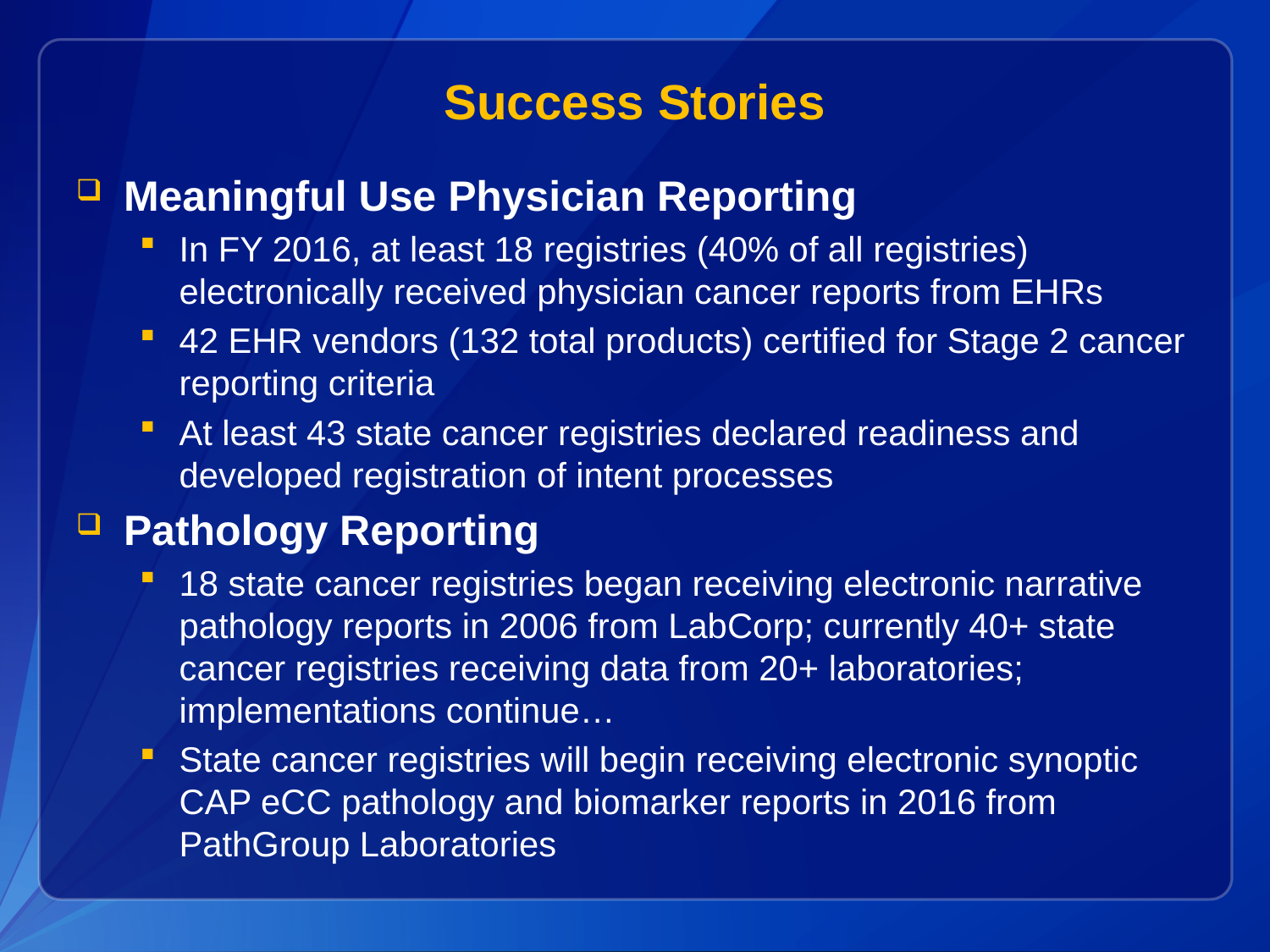

# Success Stories
Meaningful Use Physician Reporting
In FY 2016, at least 18 registries (40% of all registries) electronically received physician cancer reports from EHRs
42 EHR vendors (132 total products) certified for Stage 2 cancer reporting criteria
At least 43 state cancer registries declared readiness and developed registration of intent processes
Pathology Reporting
18 state cancer registries began receiving electronic narrative pathology reports in 2006 from LabCorp; currently 40+ state cancer registries receiving data from 20+ laboratories; implementations continue…
State cancer registries will begin receiving electronic synoptic CAP eCC pathology and biomarker reports in 2016 from PathGroup Laboratories